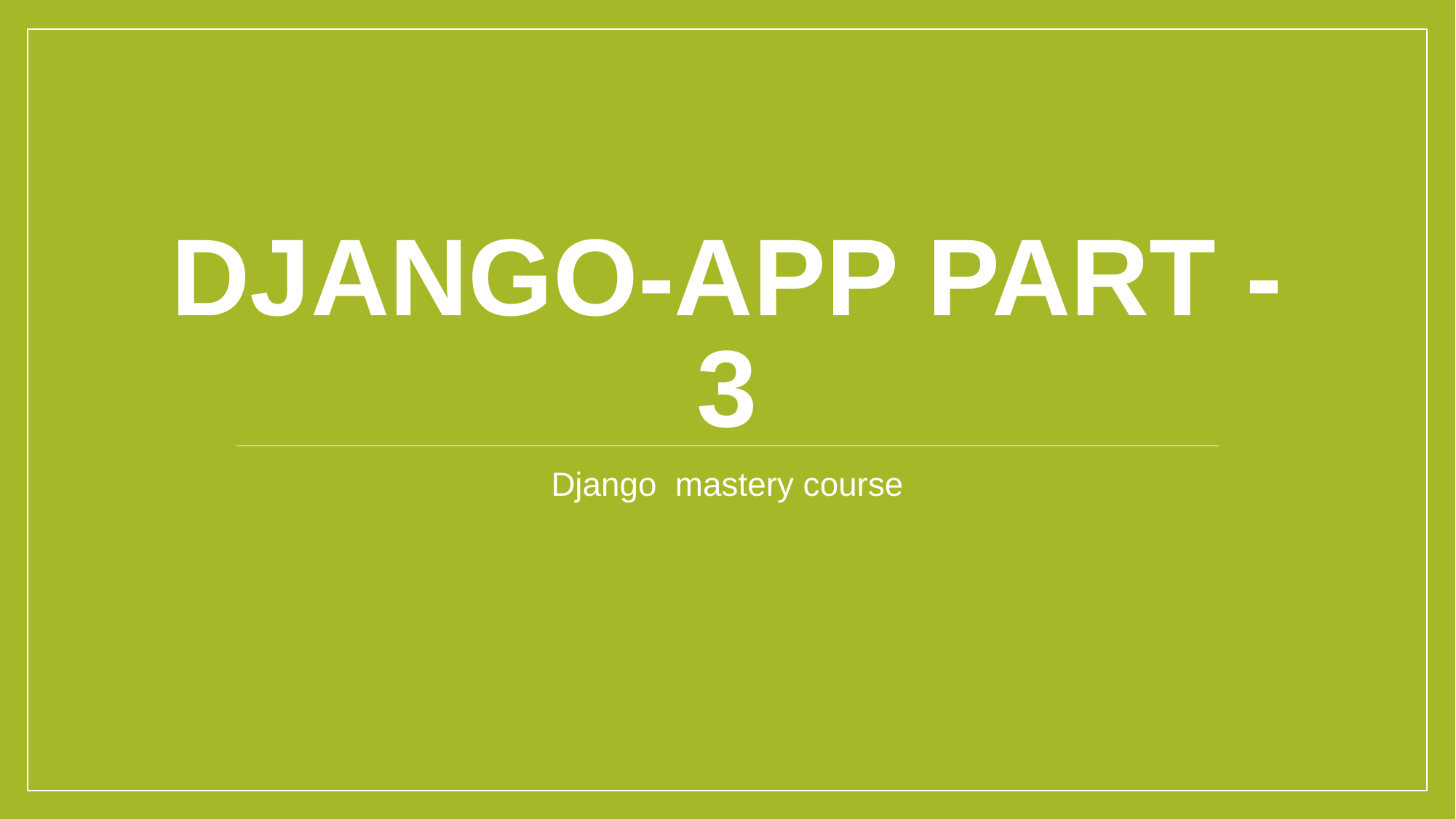

# Django-App part -3
Django  mastery course